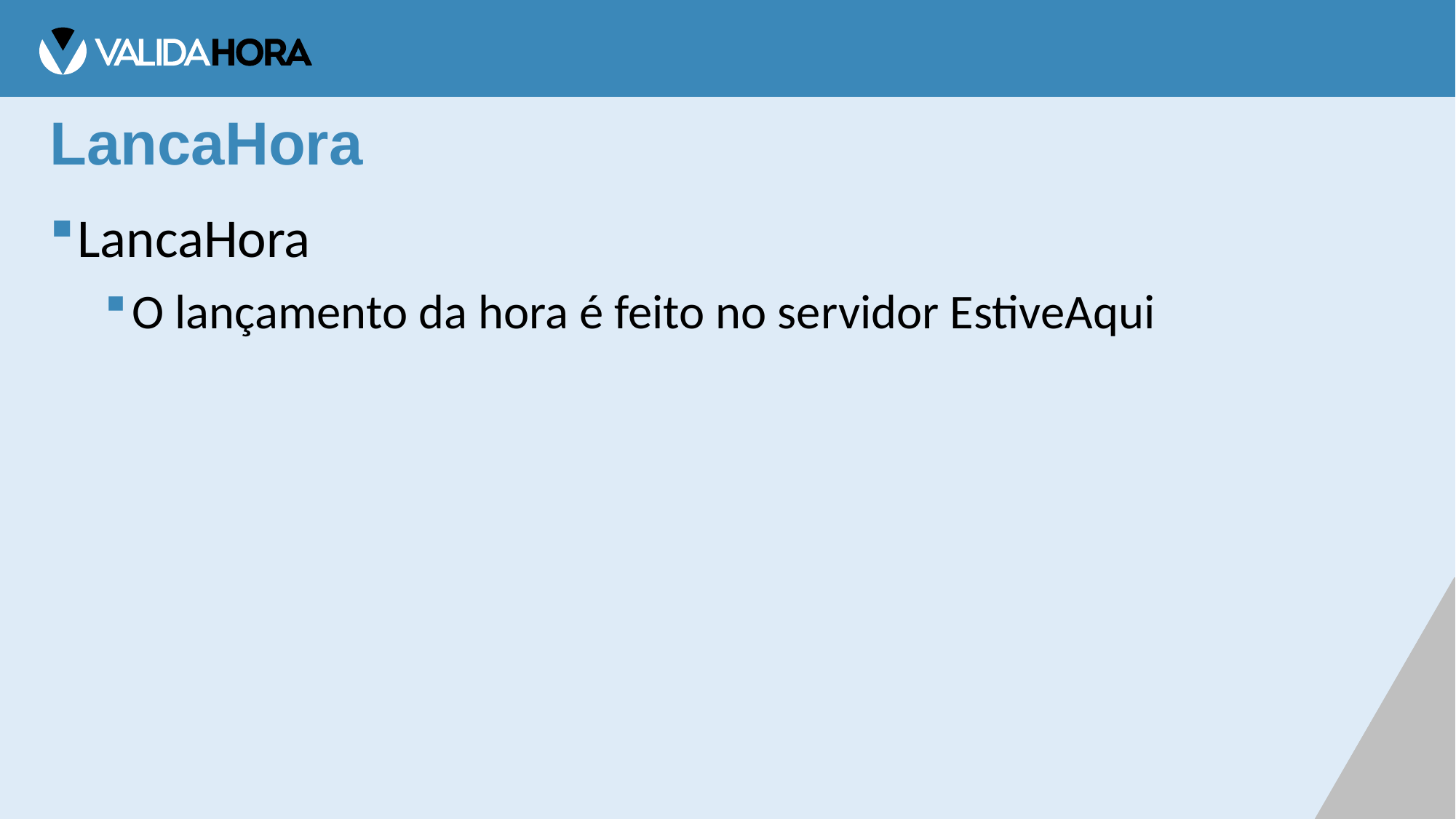

# LancaHora
LancaHora
O lançamento da hora é feito no servidor EstiveAqui